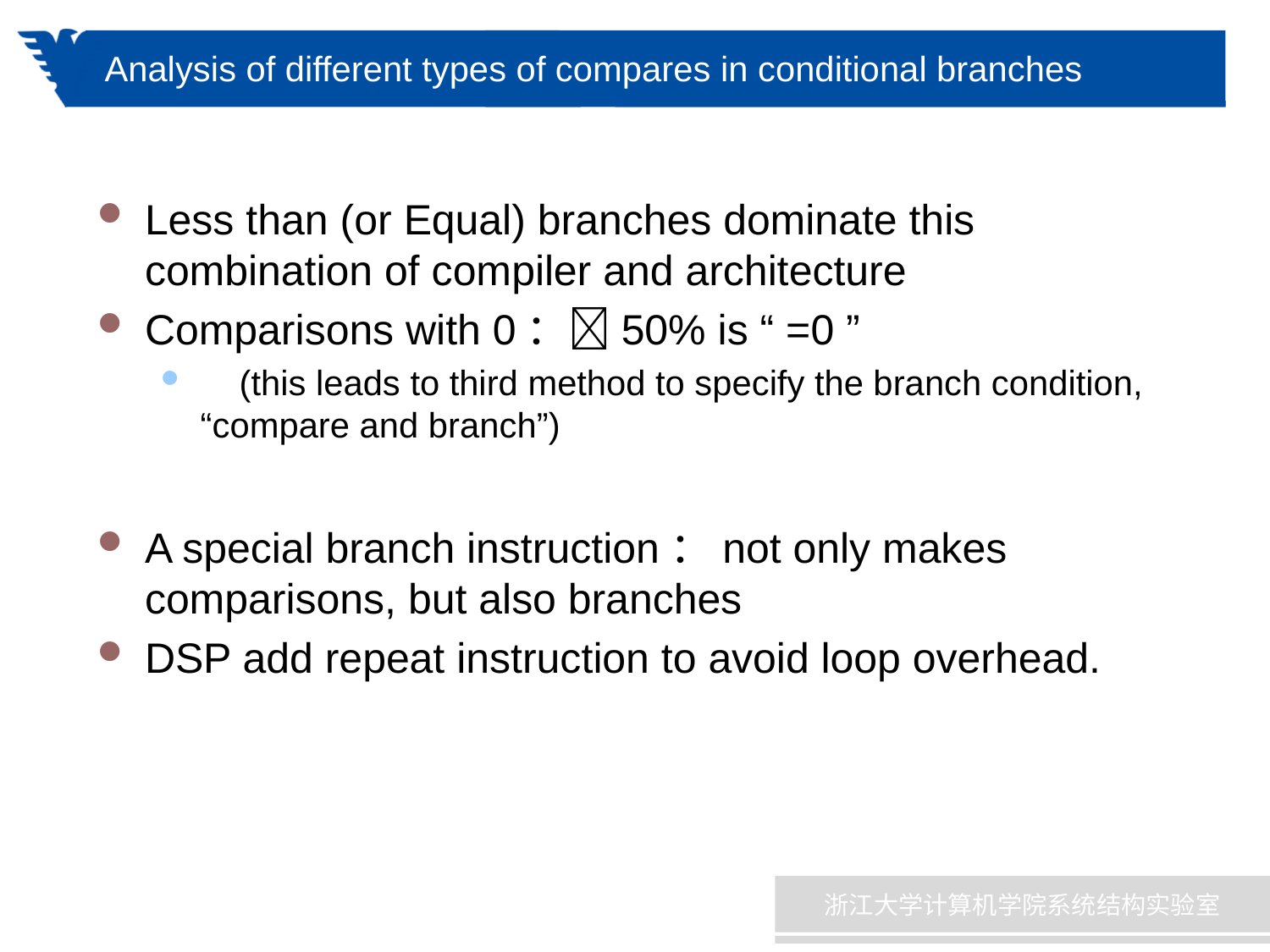

# Analysis of different types of compares in conditional branches
Less than (or Equal) branches dominate this combination of compiler and architecture
Comparisons with 0：≥50% is “ =0 ”
    (this leads to third method to specify the branch condition, “compare and branch”)

A special branch instruction：not only makes comparisons, but also branches
DSP add repeat instruction to avoid loop overhead.